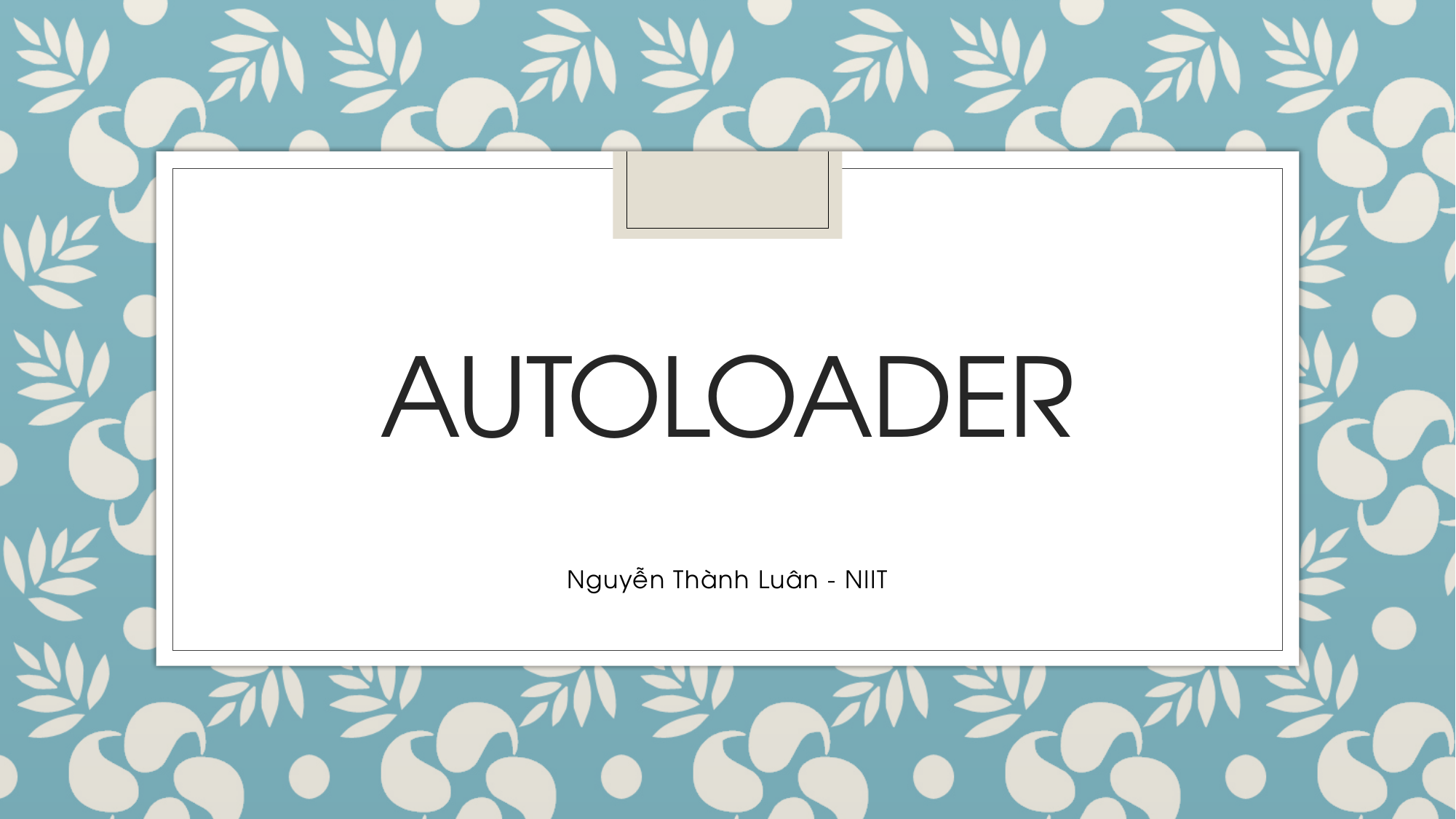

# AUTOLOADER
Nguyễn Thành Luân - NIIT